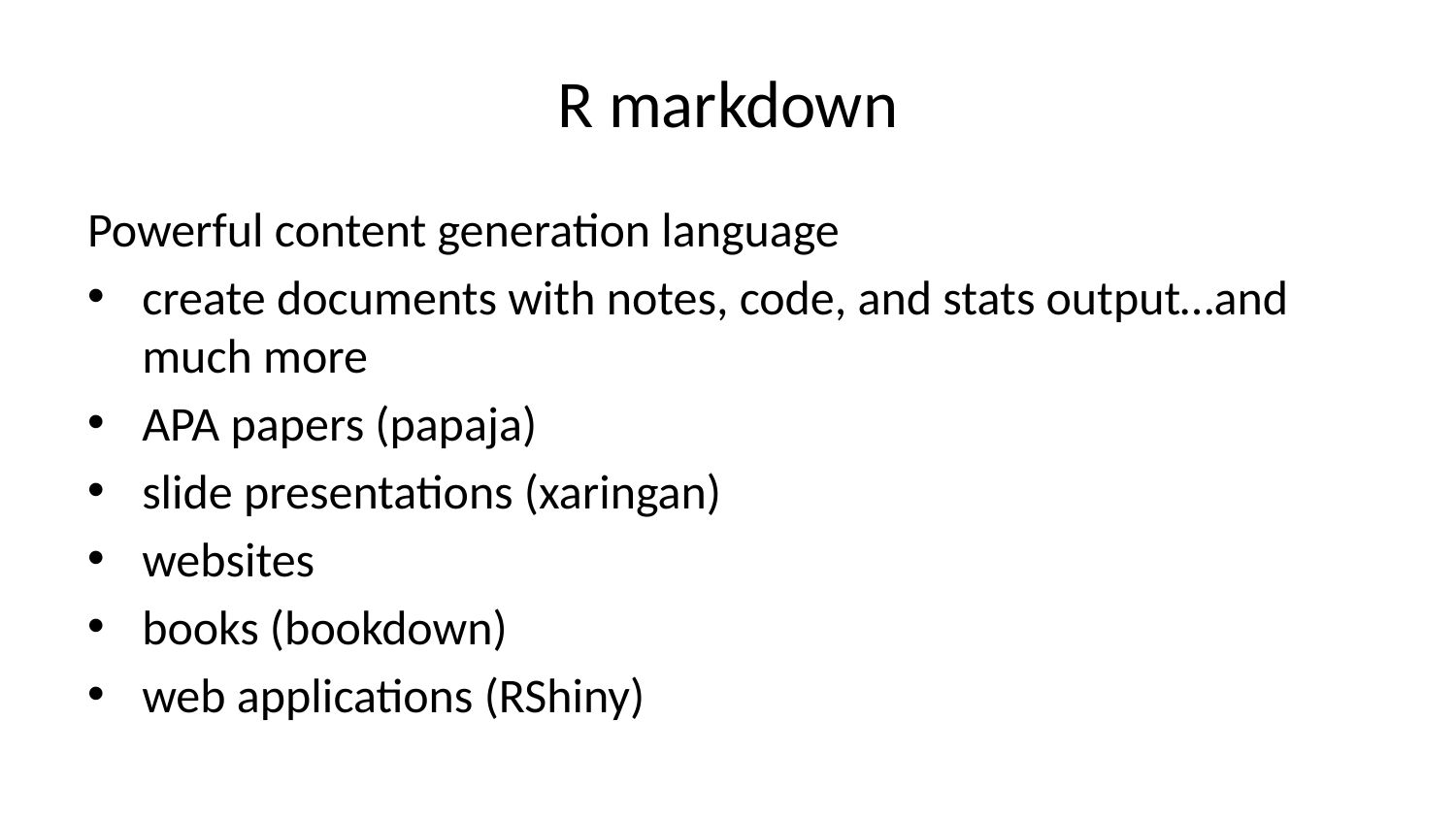

# R markdown
Powerful content generation language
create documents with notes, code, and stats output…and much more
APA papers (papaja)
slide presentations (xaringan)
websites
books (bookdown)
web applications (RShiny)